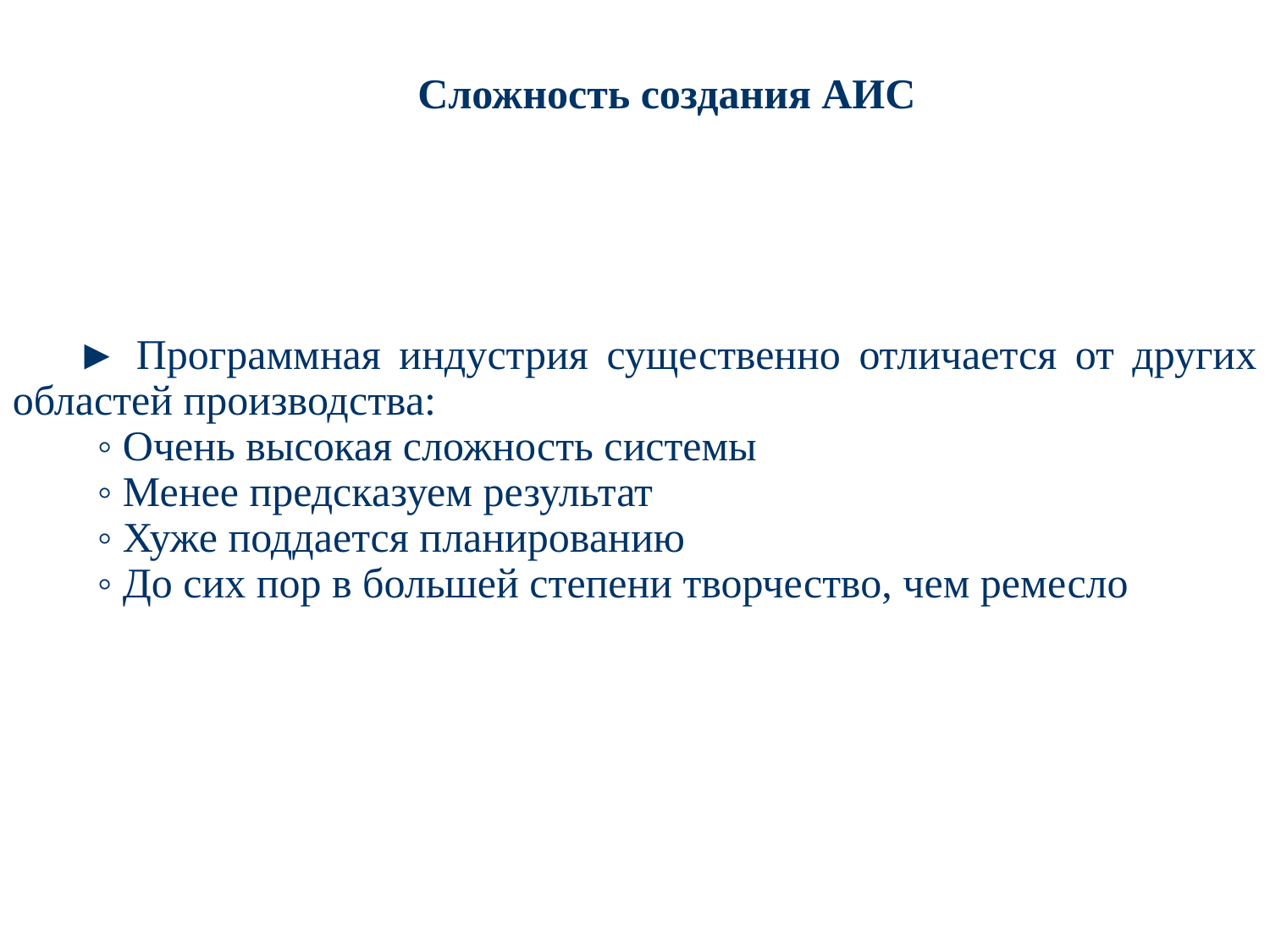

Сложность создания АИС

► Программная индустрия существенно отличается от других областей производства:
  ◦ Очень высокая сложность системы
  ◦ Менее предсказуем результат
  ◦ Хуже поддается планированию
  ◦ До сих пор в большей степени творчество, чем ремесло